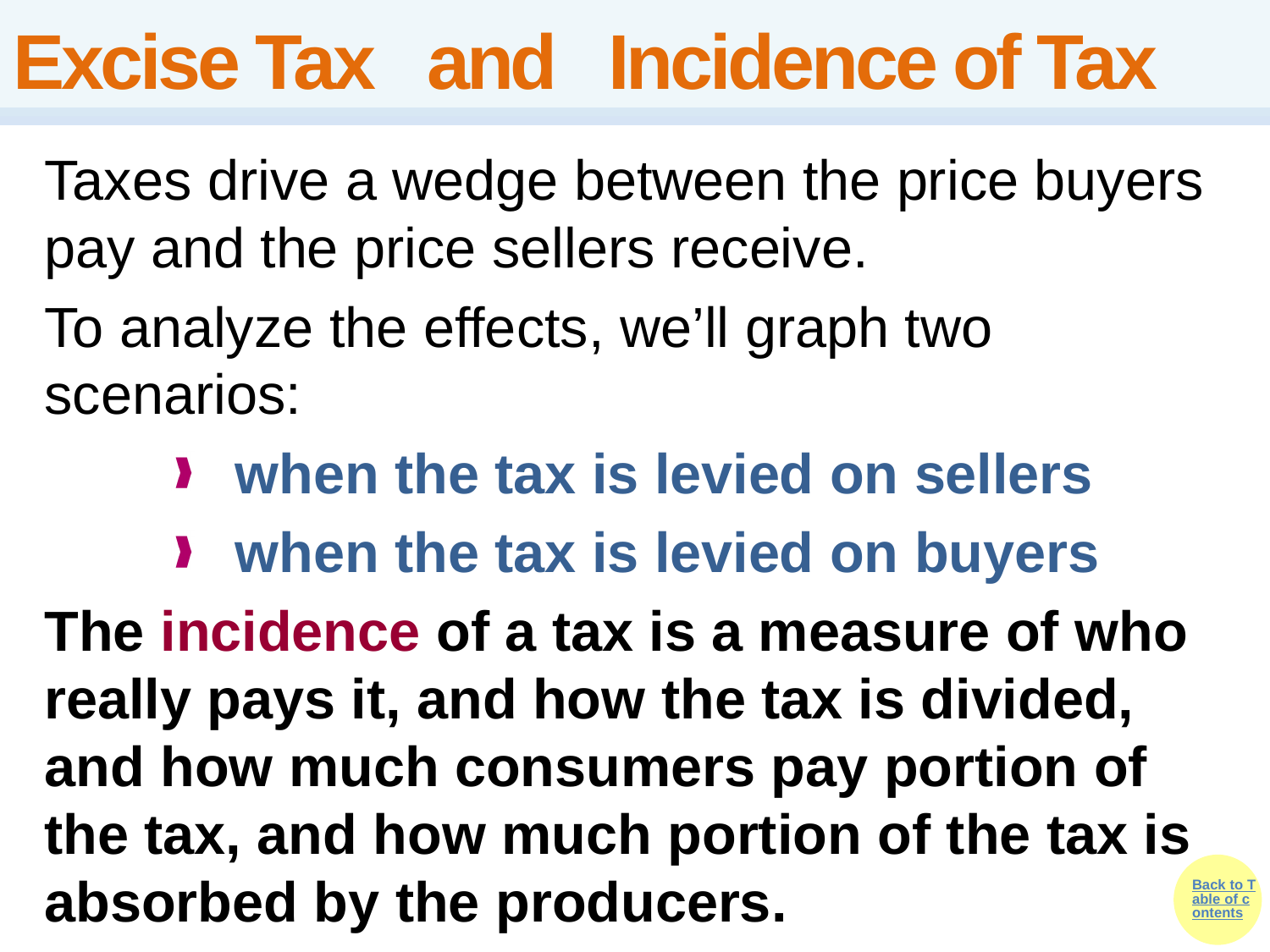

# Excise Tax   and   Incidence of Tax
Taxes drive a wedge between the price buyers pay and the price sellers receive.
To analyze the effects, we’ll graph two scenarios:
when the tax is levied on sellers
when the tax is levied on buyers
The incidence of a tax is a measure of who really pays it, and how the tax is divided, and how much consumers pay portion of the tax, and how much portion of the tax is absorbed by the producers.